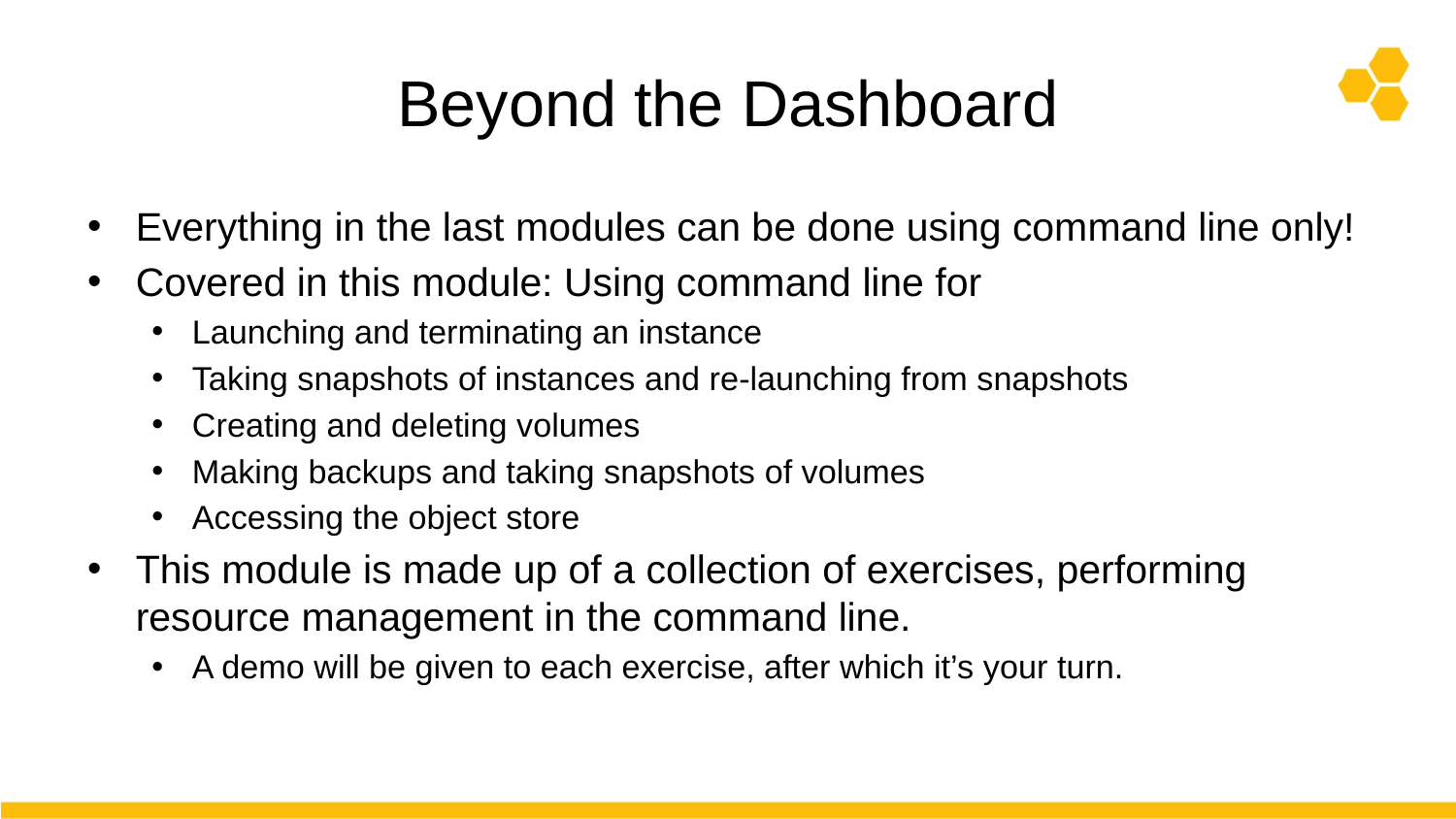

# Beyond the Dashboard
Everything in the last modules can be done using command line only!
Covered in this module: Using command line for
Launching and terminating an instance
Taking snapshots of instances and re-launching from snapshots
Creating and deleting volumes
Making backups and taking snapshots of volumes
Accessing the object store
This module is made up of a collection of exercises, performing resource management in the command line.
A demo will be given to each exercise, after which it’s your turn.